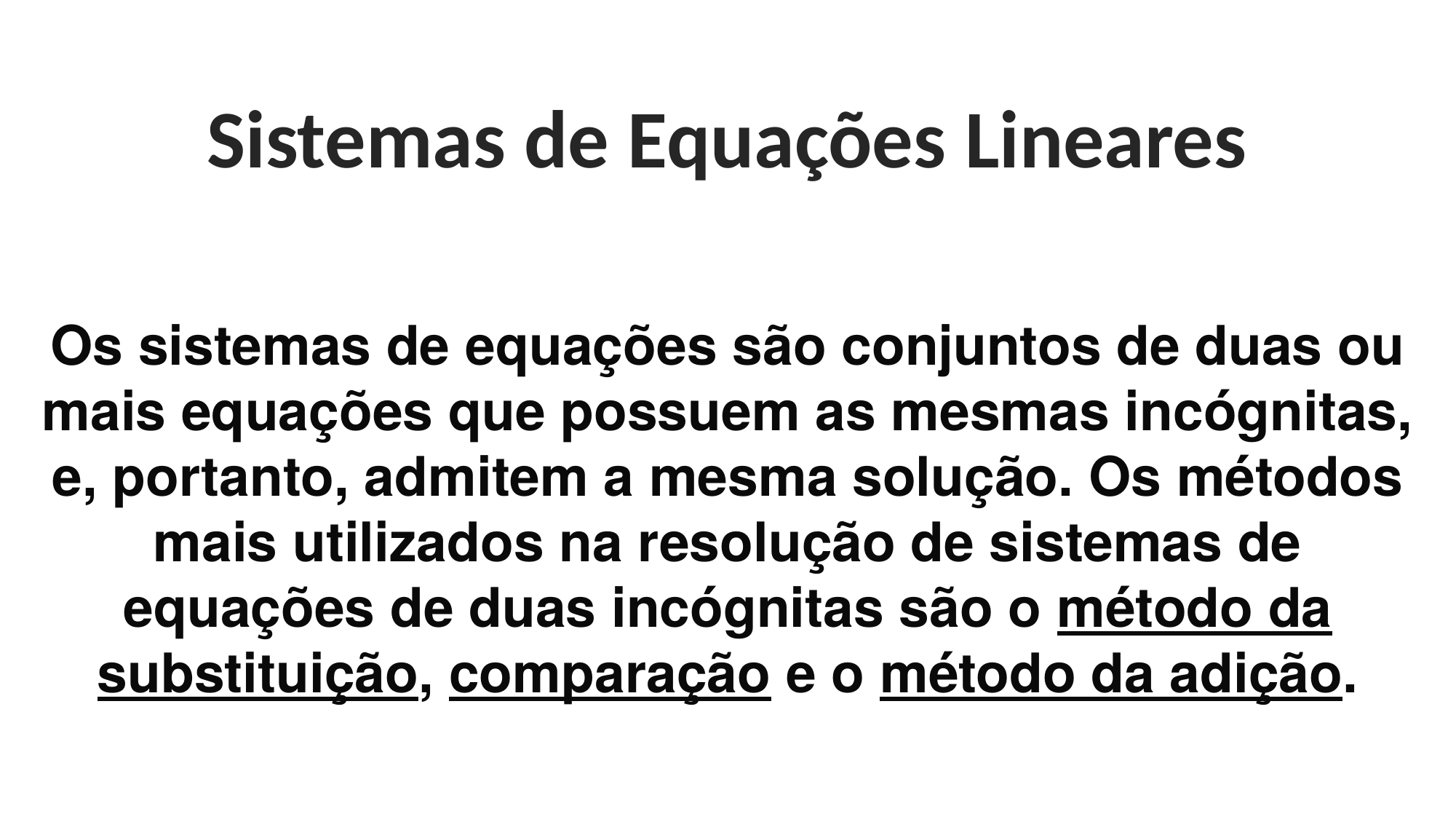

Sistemas de Equações Lineares
Os sistemas de equações são conjuntos de duas ou mais equações que possuem as mesmas incógnitas, e, portanto, admitem a mesma solução. Os métodos mais utilizados na resolução de sistemas de equações de duas incógnitas são o método da substituição, comparação e o método da adição.